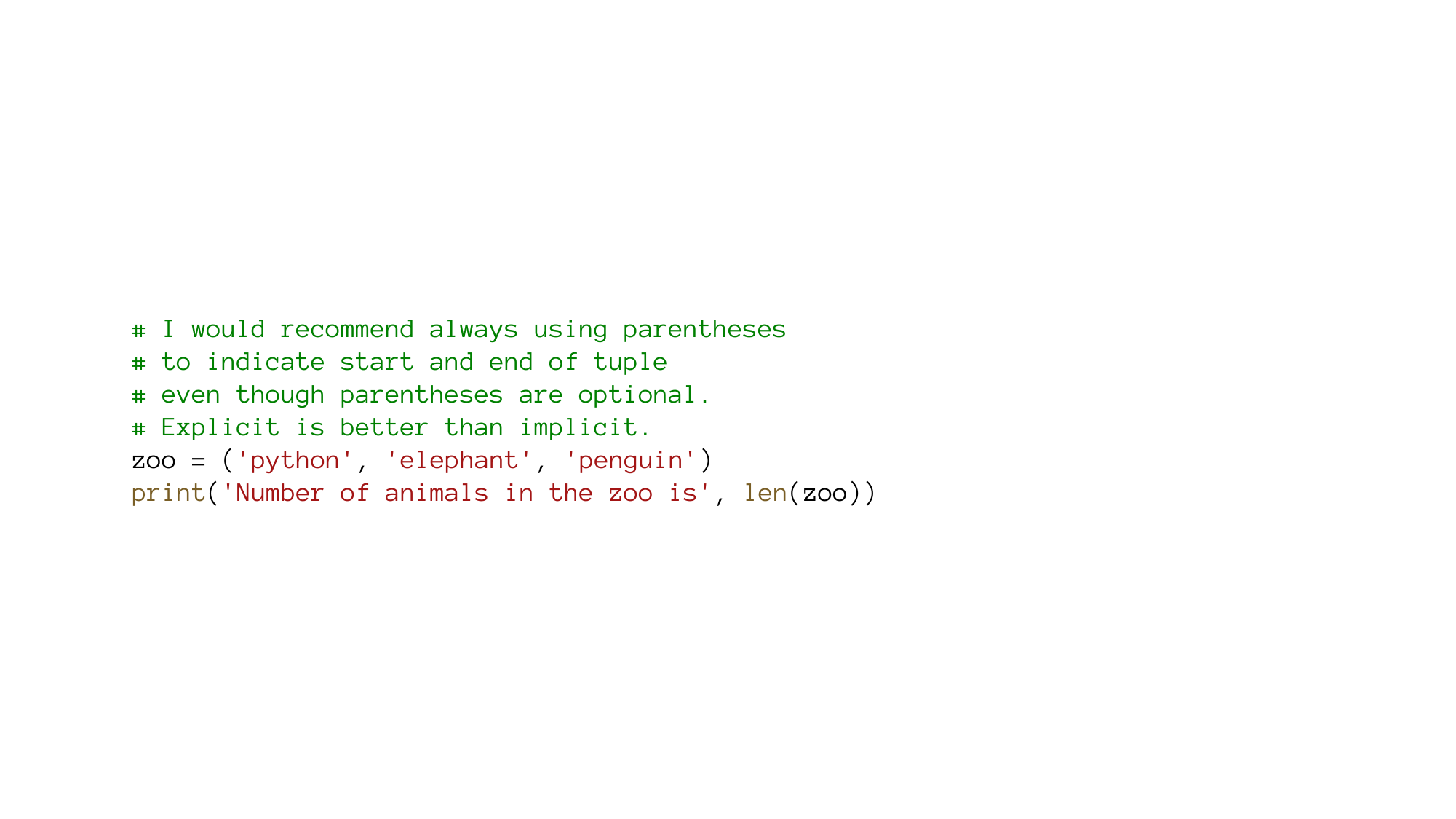

# I would recommend always using parentheses
# to indicate start and end of tuple
# even though parentheses are optional.
# Explicit is better than implicit.
zoo = ('python', 'elephant', 'penguin')
print('Number of animals in the zoo is', len(zoo))